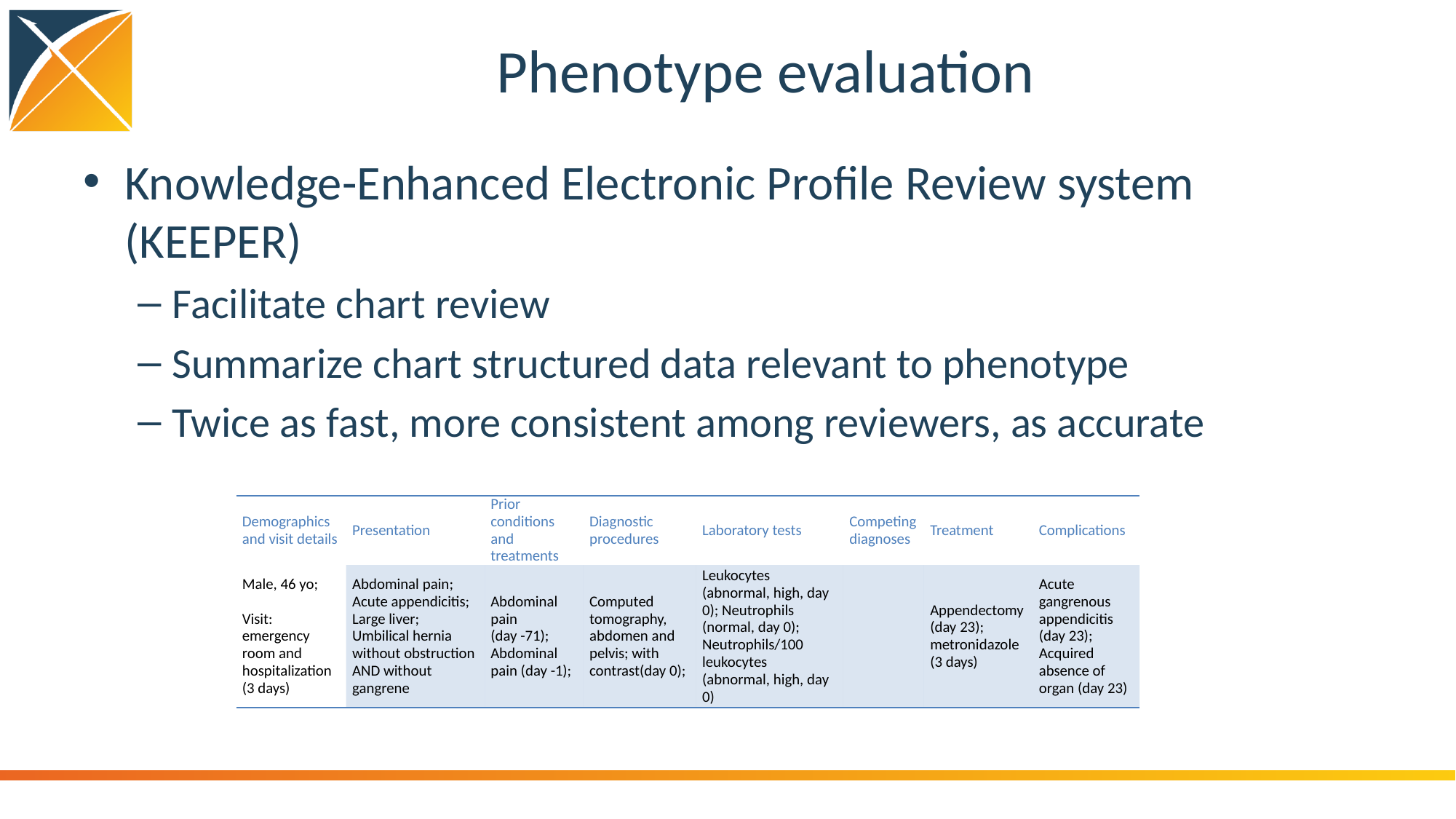

# Phenotype evaluation
Knowledge-Enhanced Electronic Profile Review system (KEEPER)
Facilitate chart review
Summarize chart structured data relevant to phenotype
Twice as fast, more consistent among reviewers, as accurate
| Demographics and visit details | Presentation | Prior conditions and treatments | Diagnostic procedures | Laboratory tests | Competing diagnoses | Treatment | Complications |
| --- | --- | --- | --- | --- | --- | --- | --- |
| Male, 46 yo;   Visit: emergency room and hospitalization (3 days) | Abdominal pain; Acute appendicitis; Large liver; Umbilical hernia without obstruction AND without gangrene | Abdominal pain (day -71); Abdominal pain (day -1); | Computed tomography, abdomen and pelvis; with contrast(day 0); | Leukocytes (abnormal, high, day 0); Neutrophils (normal, day 0); Neutrophils/100 leukocytes (abnormal, high, day 0) |  | Appendectomy (day 23); metronidazole (3 days) | Acute gangrenous appendicitis (day 23); Acquired absence of organ (day 23) |